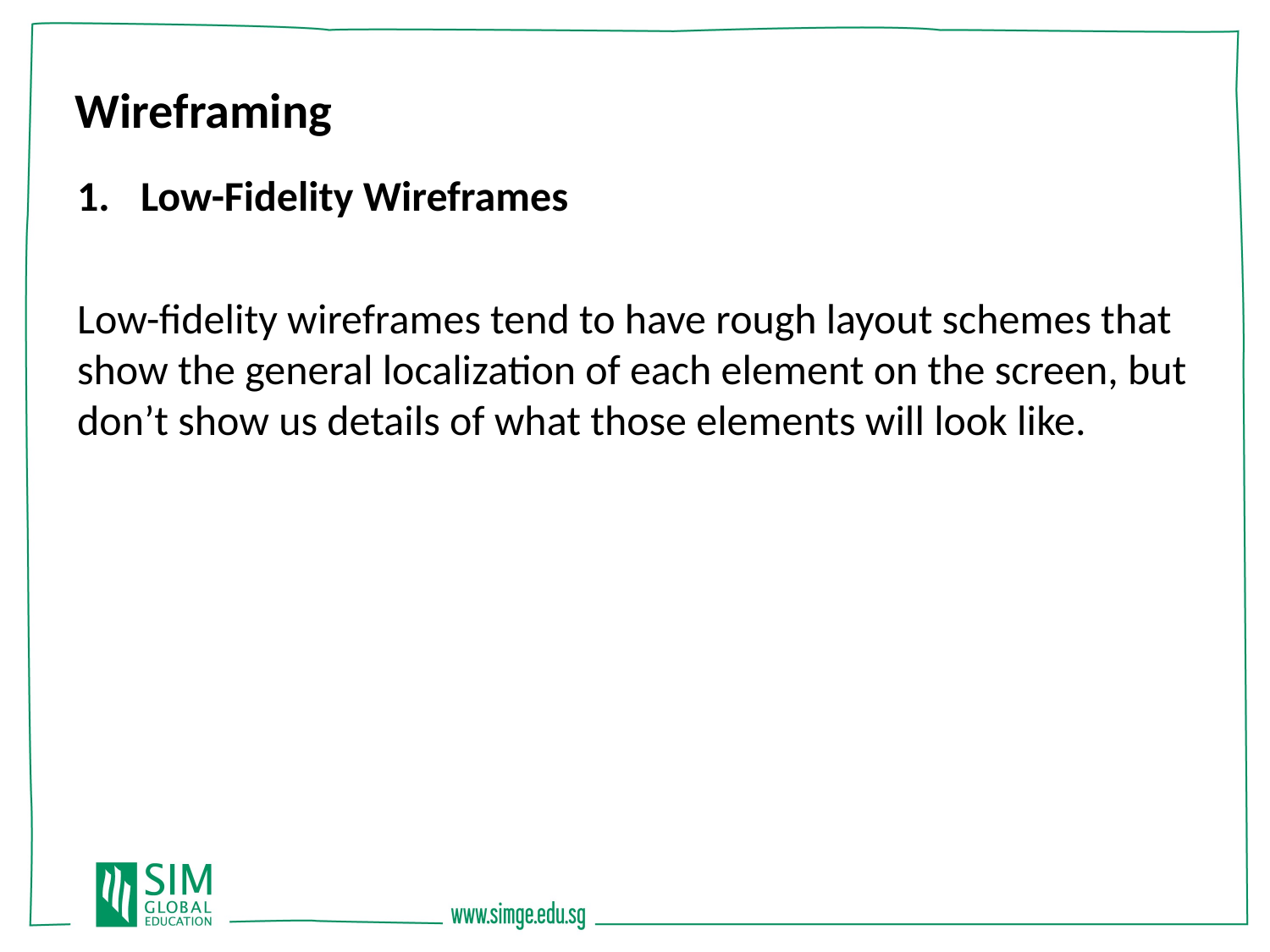

Wireframing
Low-Fidelity Wireframes

Low-fidelity wireframes tend to have rough layout schemes that show the general localization of each element on the screen, but don’t show us details of what those elements will look like.